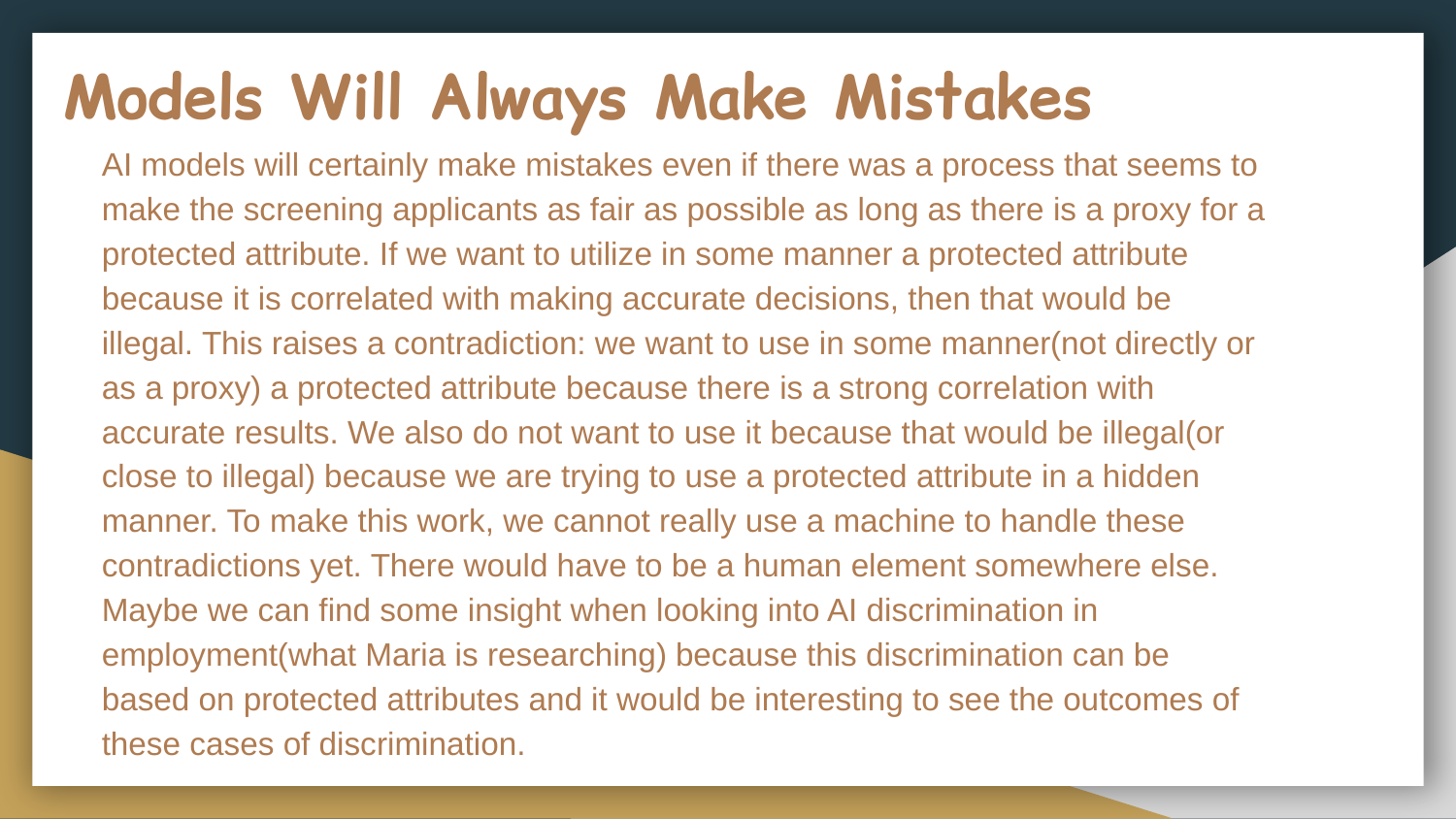

# Models Will Always Make Mistakes
AI models will certainly make mistakes even if there was a process that seems to make the screening applicants as fair as possible as long as there is a proxy for a protected attribute. If we want to utilize in some manner a protected attribute because it is correlated with making accurate decisions, then that would be illegal. This raises a contradiction: we want to use in some manner(not directly or as a proxy) a protected attribute because there is a strong correlation with accurate results. We also do not want to use it because that would be illegal(or close to illegal) because we are trying to use a protected attribute in a hidden manner. To make this work, we cannot really use a machine to handle these contradictions yet. There would have to be a human element somewhere else. Maybe we can find some insight when looking into AI discrimination in employment(what Maria is researching) because this discrimination can be based on protected attributes and it would be interesting to see the outcomes of these cases of discrimination.